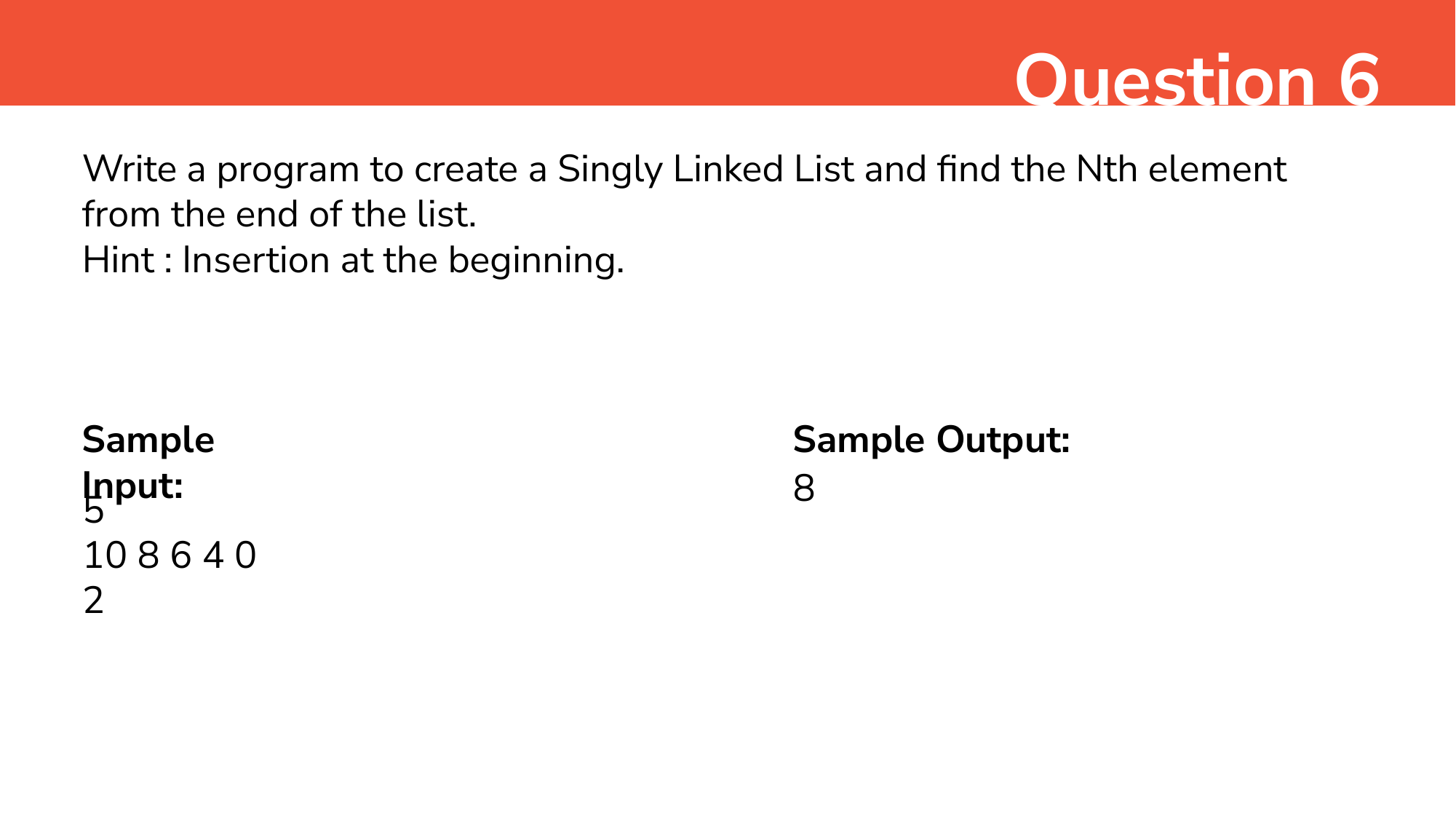

Question 6
Write a program to create a Singly Linked List and find the Nth element from the end of the list.
Hint : Insertion at the beginning.
Sample Input:
Sample Output:
8
5
10 8 6 4 0
2